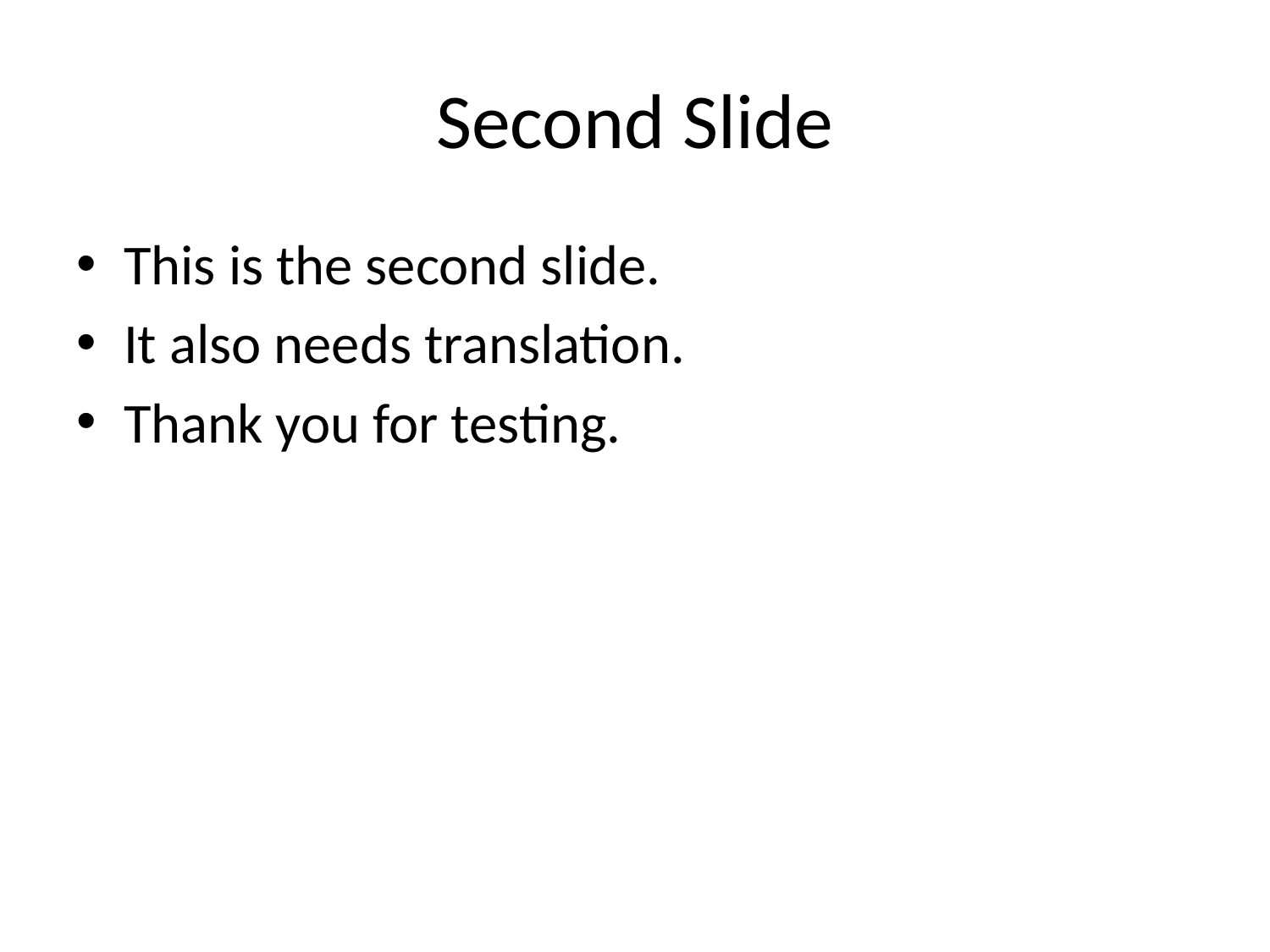

# Second Slide
This is the second slide.
It also needs translation.
Thank you for testing.